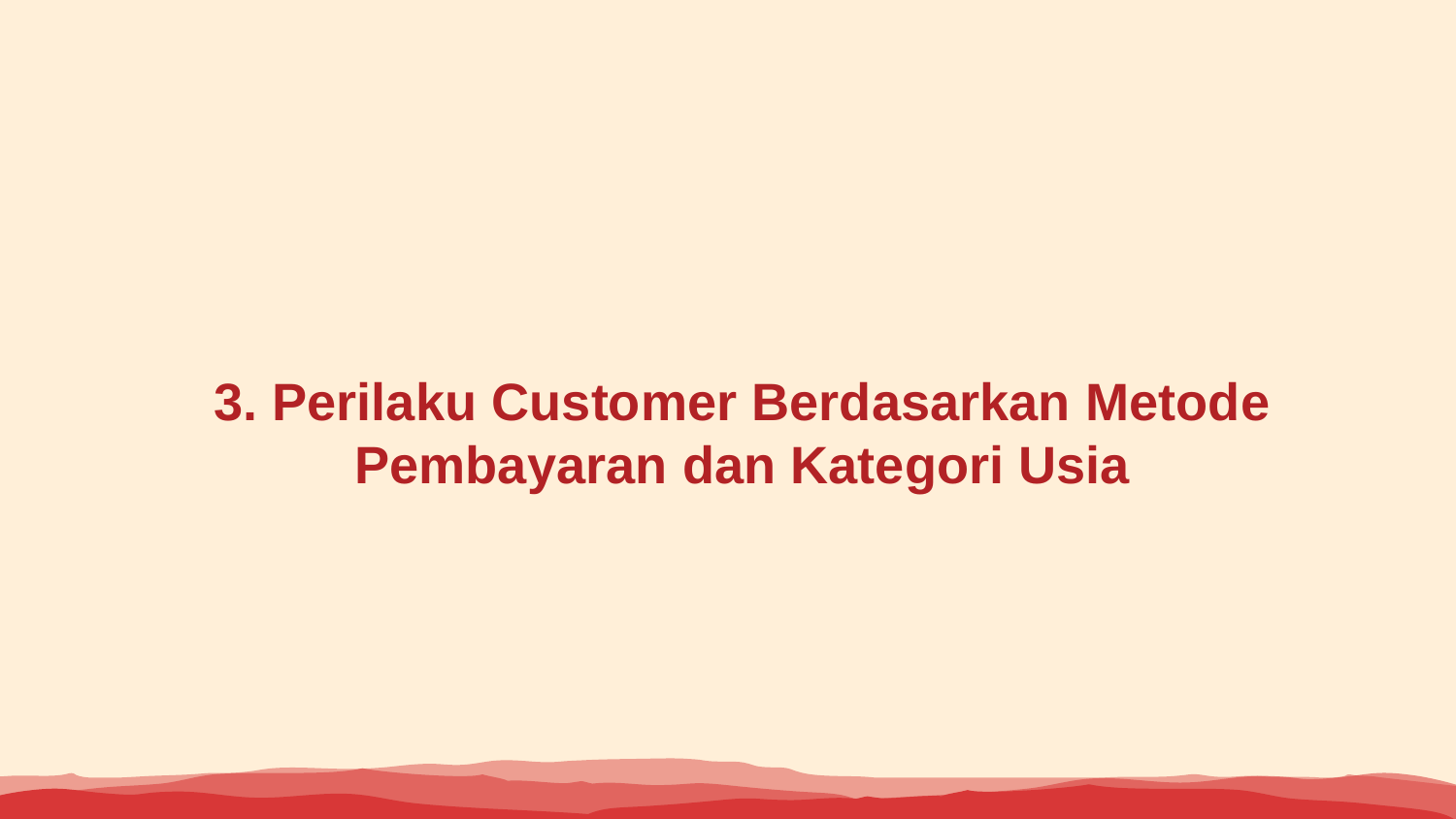

3. Perilaku Customer Berdasarkan Metode Pembayaran dan Kategori Usia